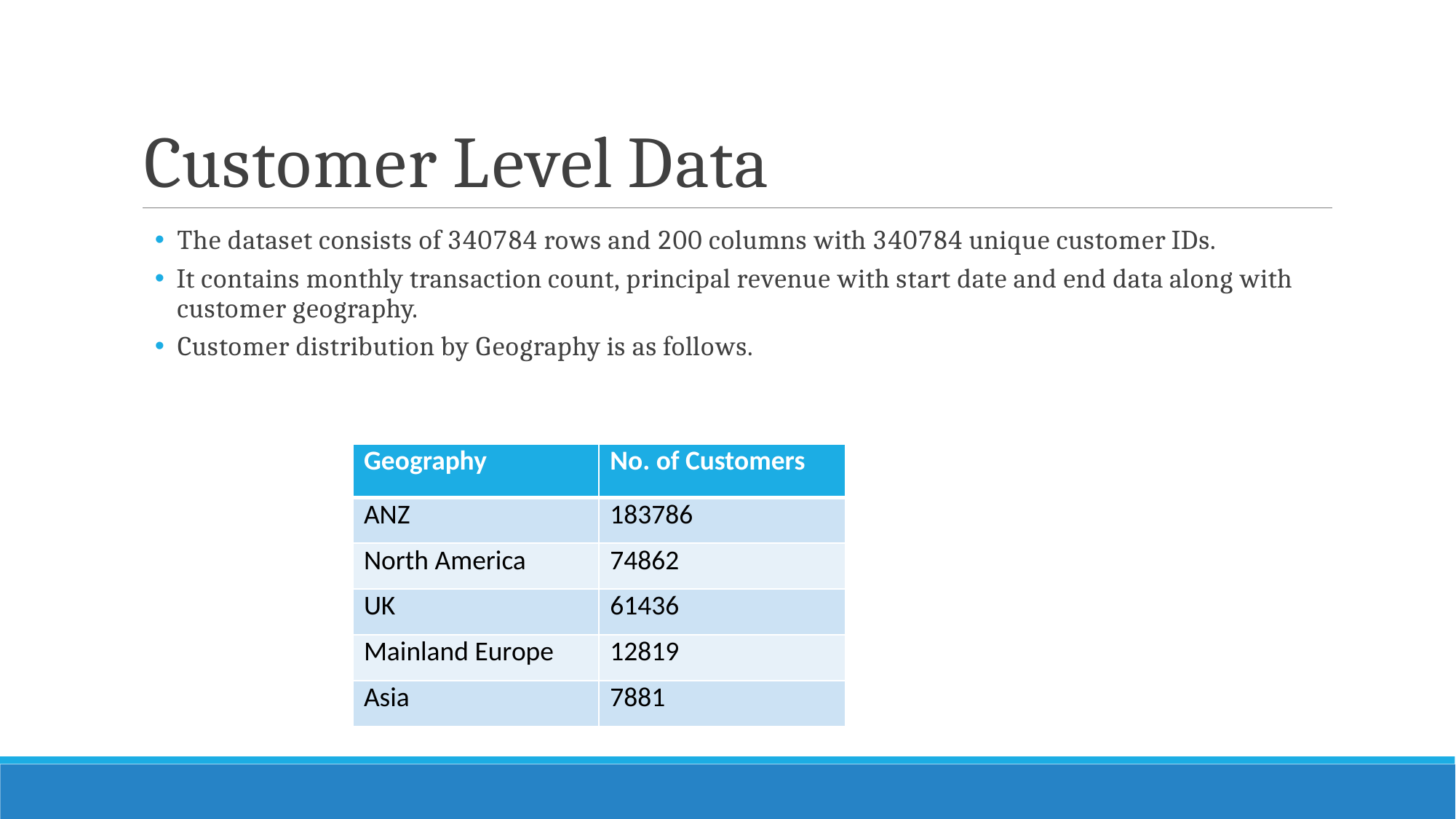

# Customer Level Data
The dataset consists of 340784 rows and 200 columns with 340784 unique customer IDs.
It contains monthly transaction count, principal revenue with start date and end data along with customer geography.
Customer distribution by Geography is as follows.
| Geography | No. of Customers |
| --- | --- |
| ANZ | 183786 |
| North America | 74862 |
| UK | 61436 |
| Mainland Europe | 12819 |
| Asia | 7881 |